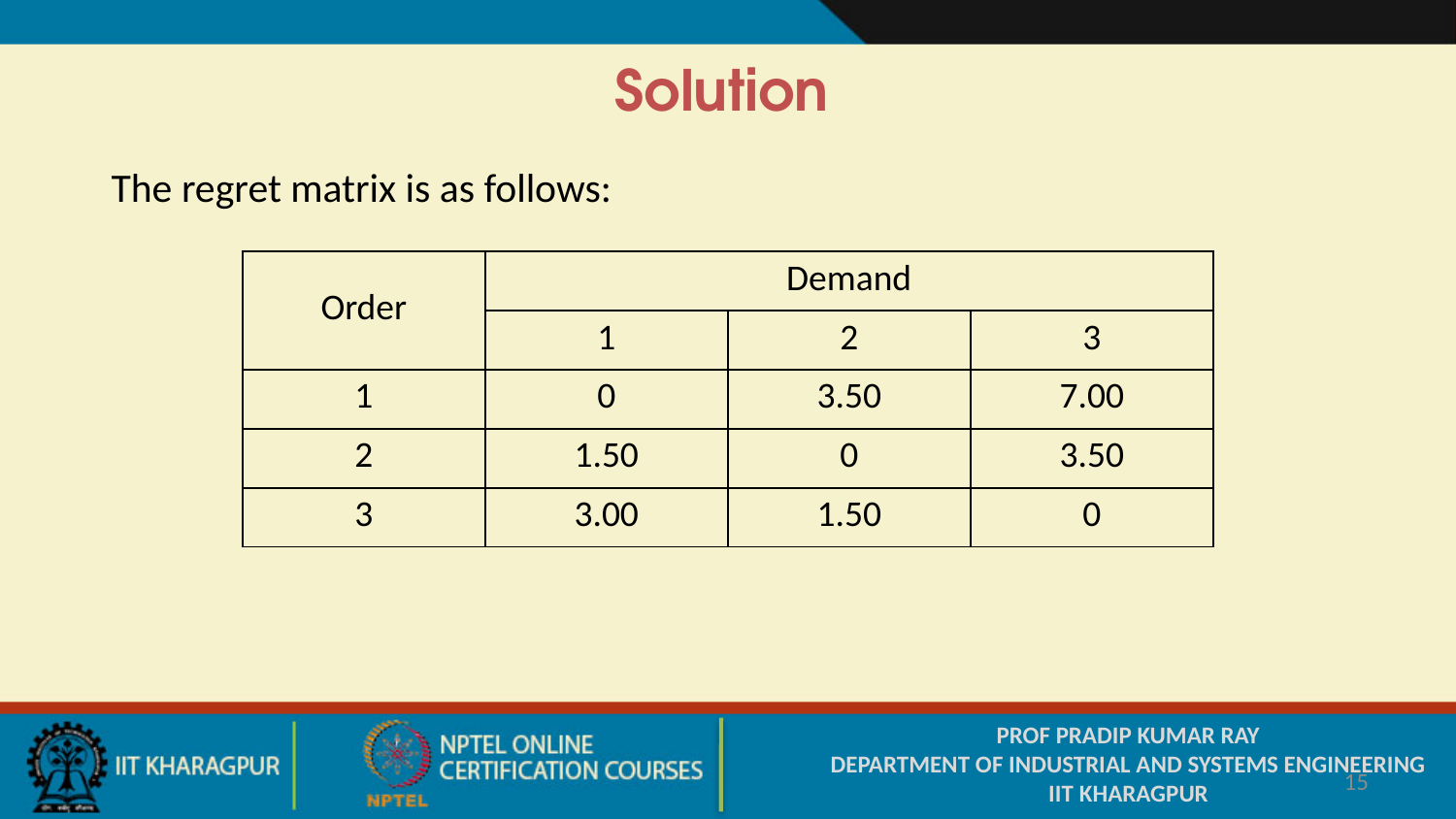

Solution
The regret matrix is as follows:
| Order | Demand |  |  |
| --- | --- | --- | --- |
|  | 1 | 2 | 3 |
| 1 | 0 | 3.50 | 7.00 |
| 2 | 1.50 | 0 | 3.50 |
| 3 | 3.00 | 1.50 | 0 |
PROF PRADIP KUMAR RAY
DEPARTMENT OF INDUSTRIAL AND SYSTEMS ENGINEERING
IIT KHARAGPUR
15